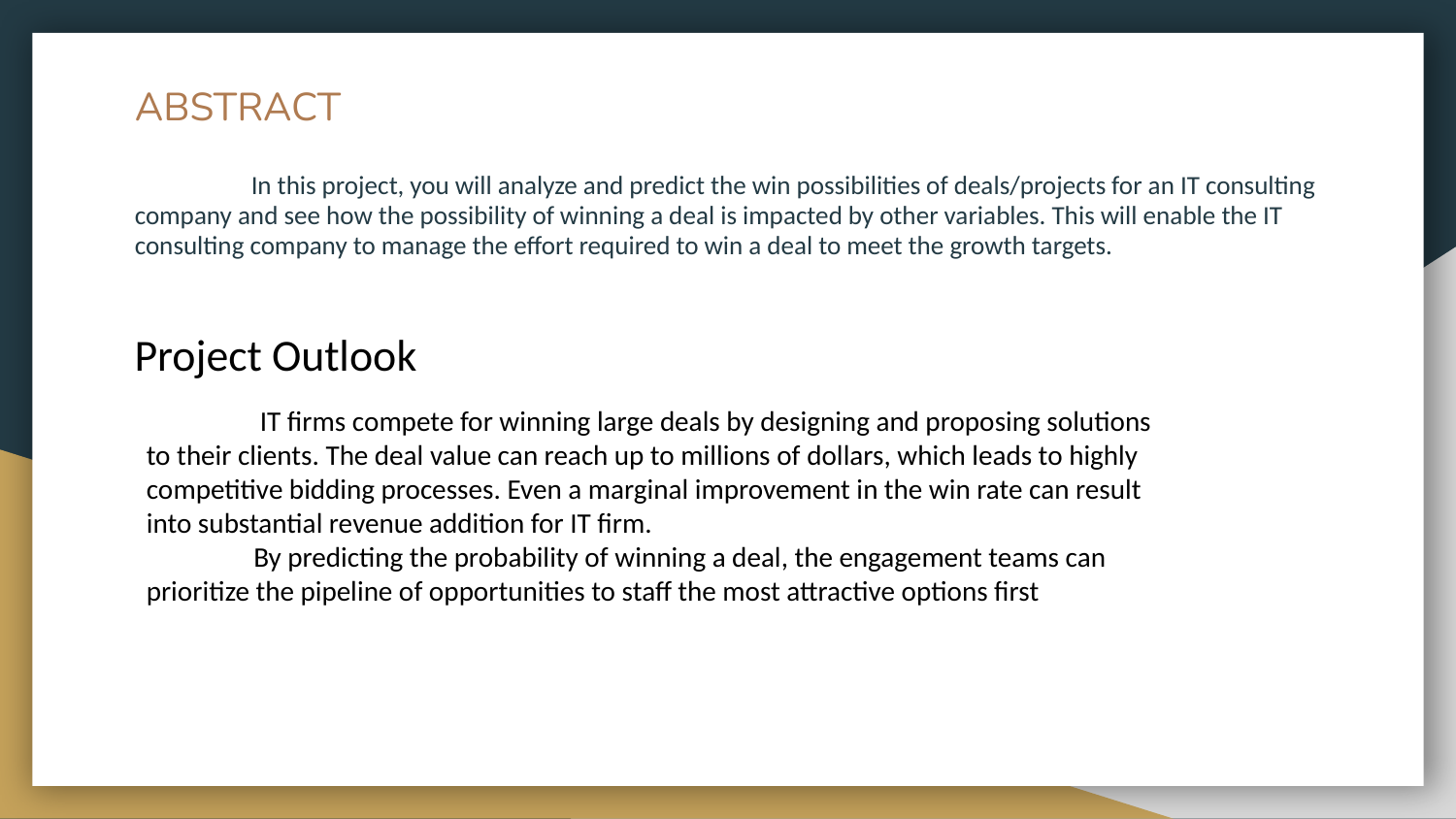

# ABSTRACT
                    In this project, you will analyze and predict the win possibilities of deals/projects for an IT consulting company and see how the possibility of winning a deal is impacted by other variables. This will enable the IT consulting company to manage the effort required to win a deal to meet the growth targets.
Project Outlook

                  IT firms compete for winning large deals by designing and proposing solutions to their clients. The deal value can reach up to millions of dollars, which leads to highly competitive bidding processes. Even a marginal improvement in the win rate can result into substantial revenue addition for IT firm.
                 By predicting the probability of winning a deal, the engagement teams can prioritize the pipeline of opportunities to staff the most attractive options first